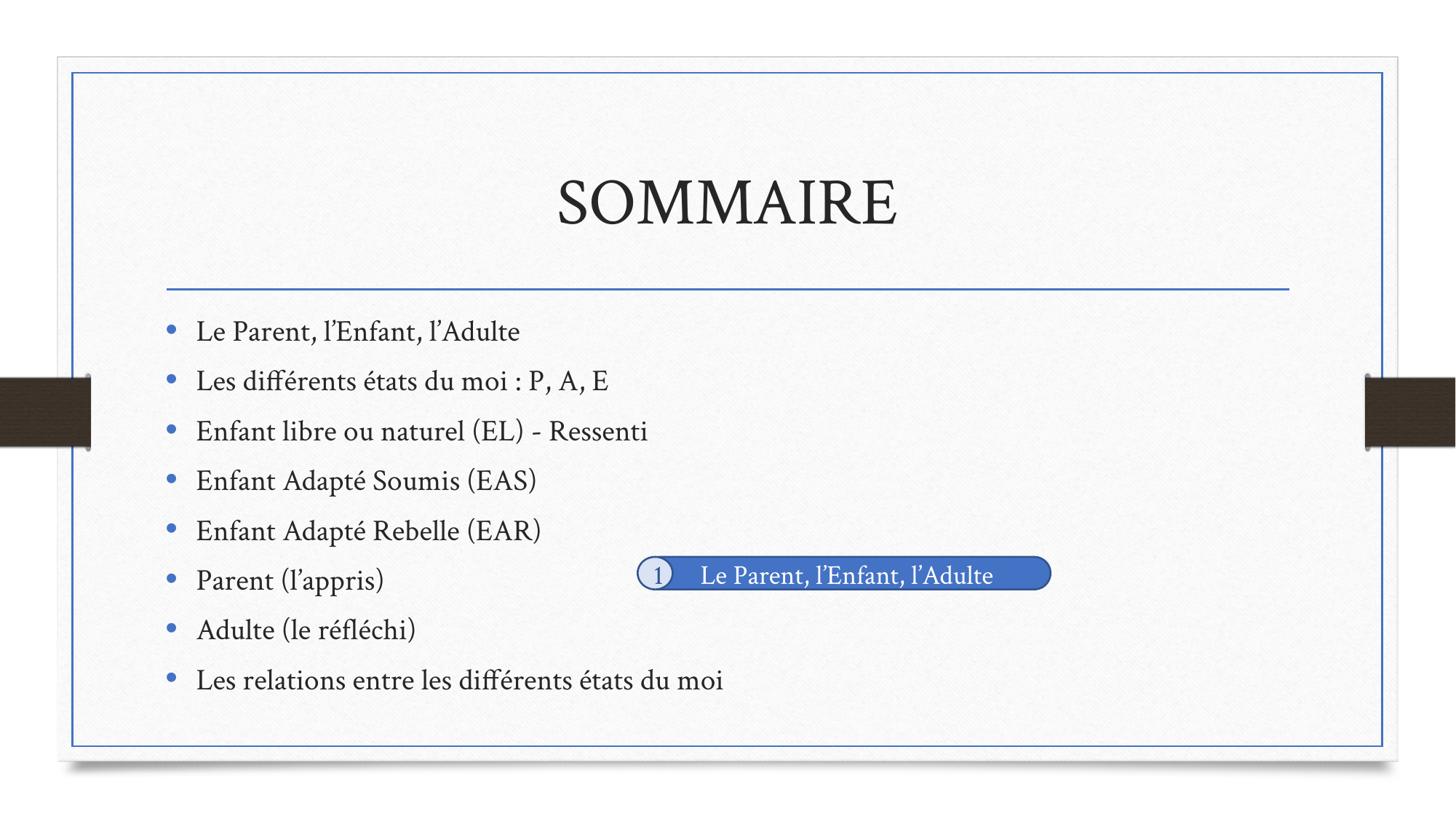

# SOMMAIRE
Le Parent, l’Enfant, l’Adulte
Les différents états du moi : P, A, E
Enfant libre ou naturel (EL) - Ressenti
Enfant Adapté Soumis (EAS)
Enfant Adapté Rebelle (EAR)
Parent (l’appris)
Adulte (le réfléchi)
Les relations entre les différents états du moi

1
Le Parent, l’Enfant, l’Adulte